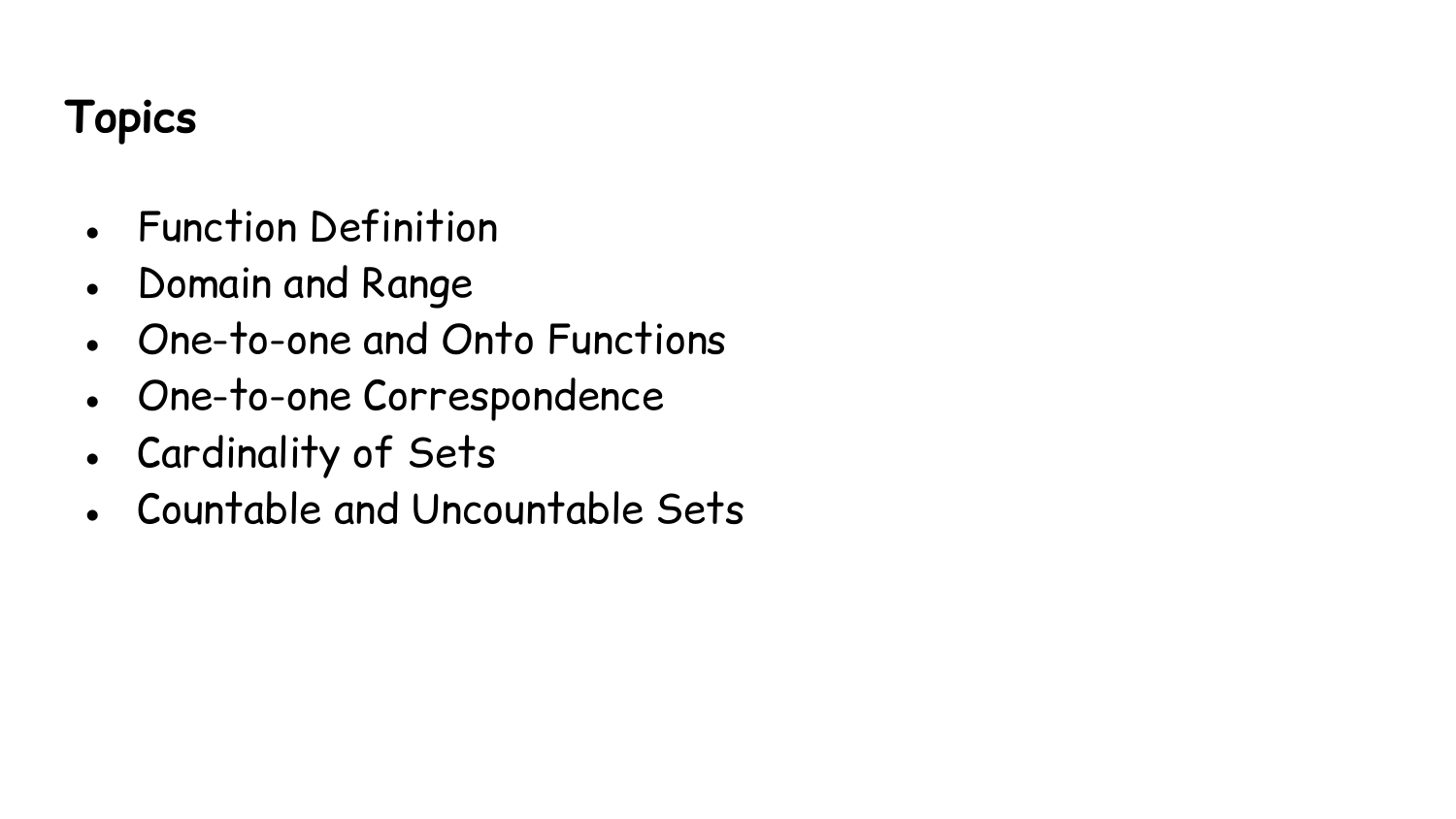

# Topics
Function Definition
Domain and Range
One-to-one and Onto Functions
One-to-one Correspondence
Cardinality of Sets
Countable and Uncountable Sets